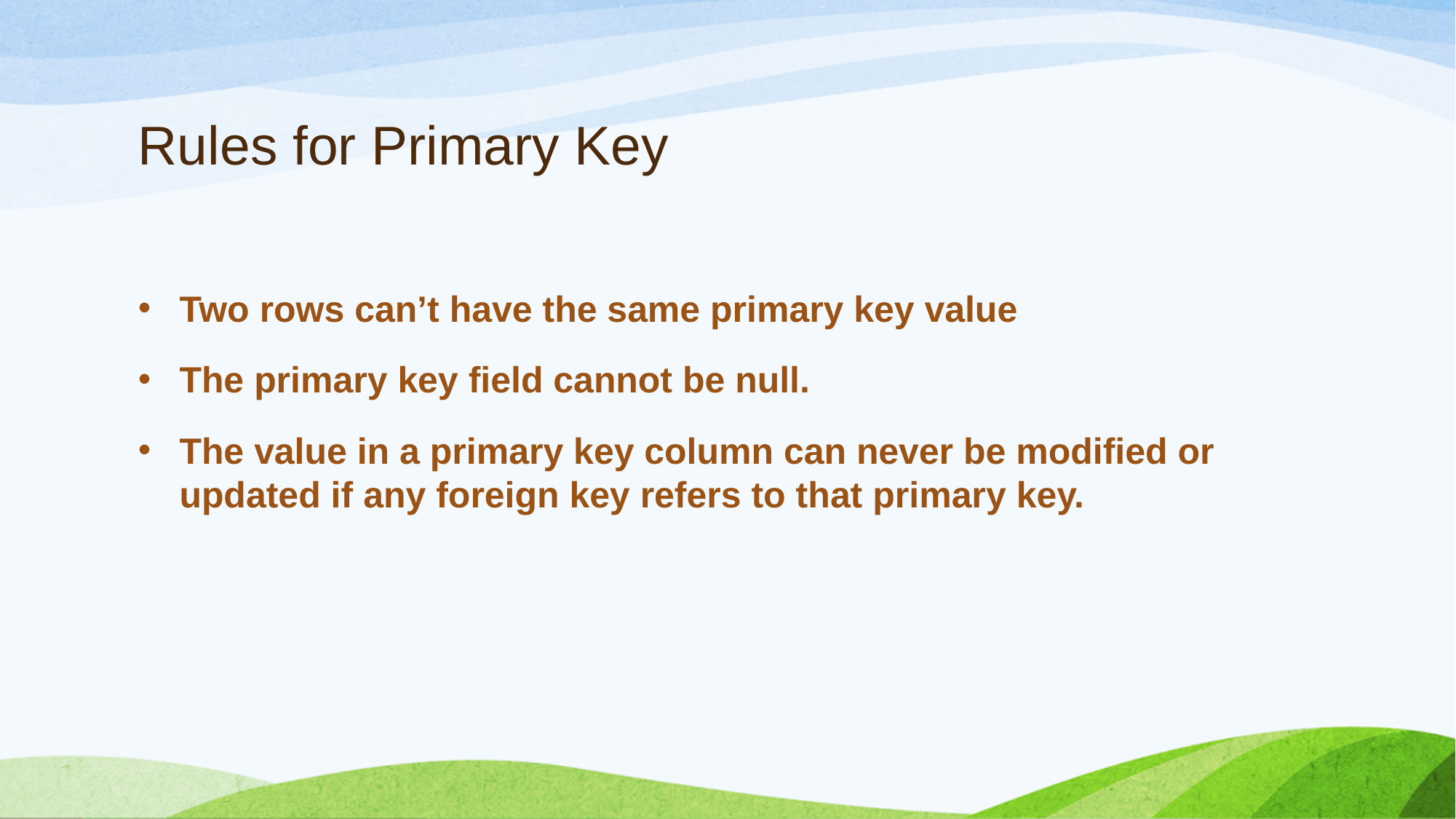

# Rules for Primary Key

Two rows can’t have the same primary key value
The primary key field cannot be null.
The value in a primary key column can never be modified or updated if any foreign key refers to that primary key.